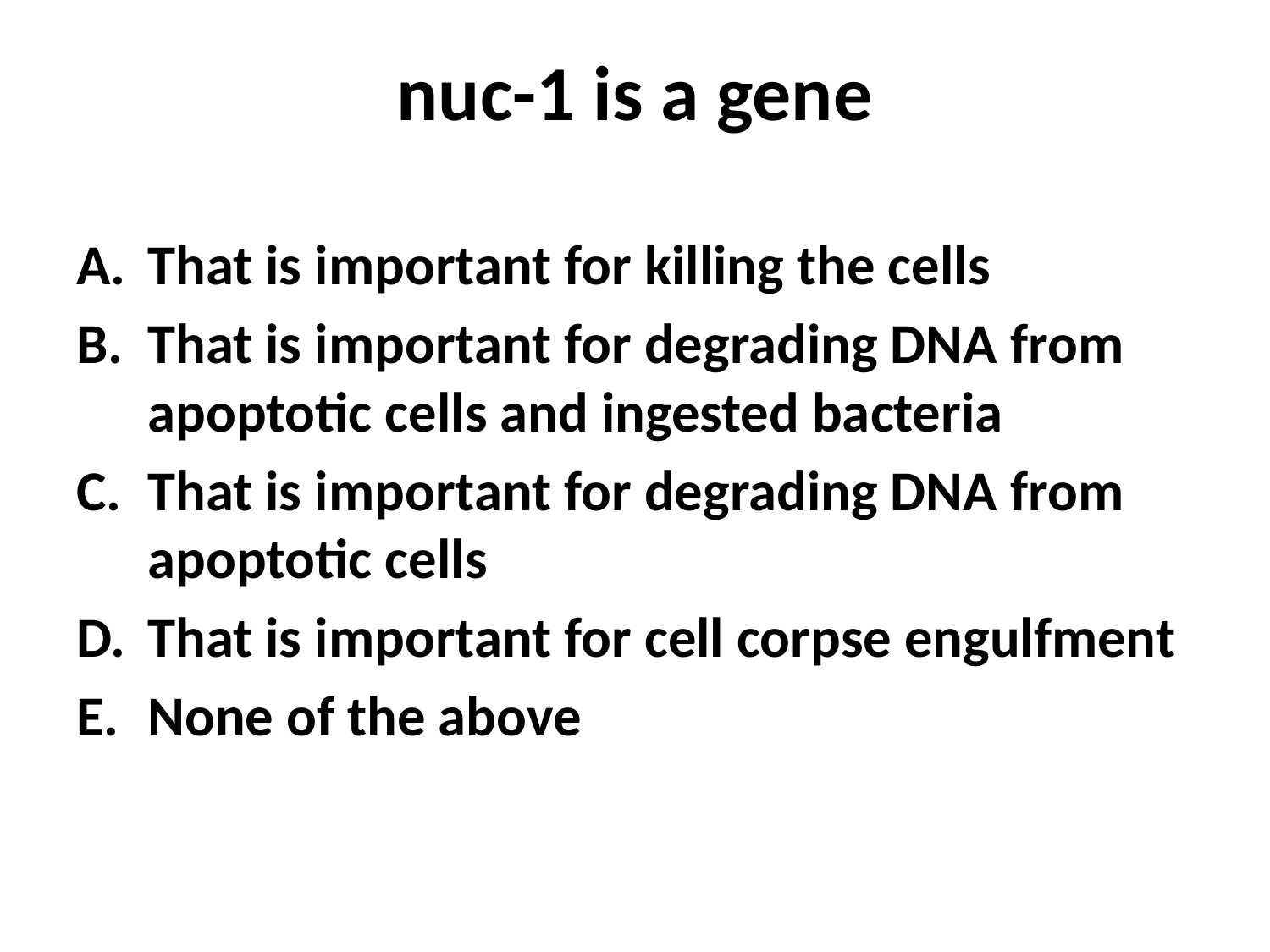

# nuc-1 is a gene
That is important for killing the cells
That is important for degrading DNA from apoptotic cells and ingested bacteria
That is important for degrading DNA from apoptotic cells
That is important for cell corpse engulfment
None of the above